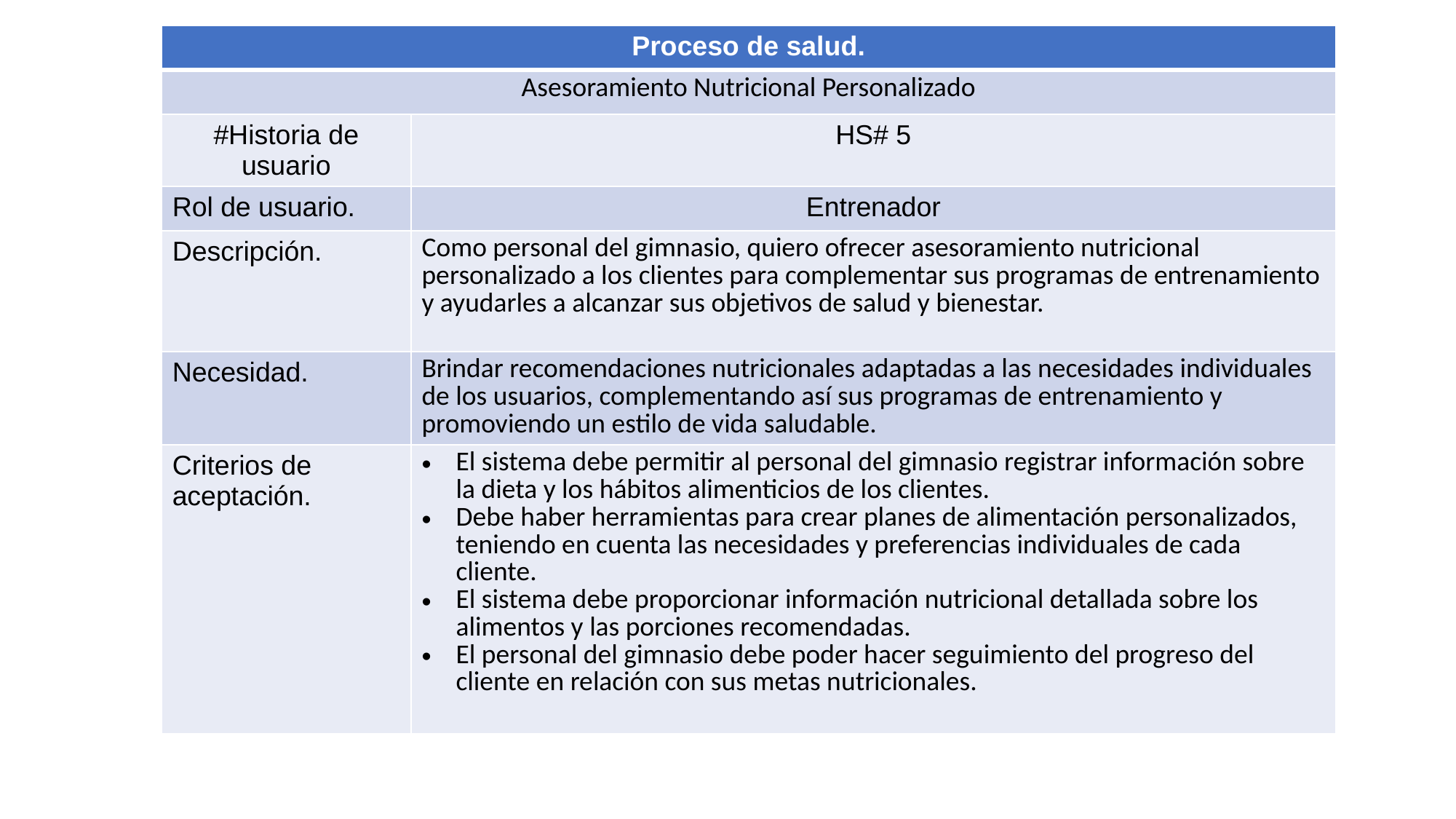

| Proceso de salud. |  |
| --- | --- |
| Asesoramiento Nutricional Personalizado |  |
| #Historia de usuario | HS# 5 |
| Rol de usuario. | Entrenador |
| Descripción. | Como personal del gimnasio, quiero ofrecer asesoramiento nutricional personalizado a los clientes para complementar sus programas de entrenamiento y ayudarles a alcanzar sus objetivos de salud y bienestar. |
| Necesidad. | Brindar recomendaciones nutricionales adaptadas a las necesidades individuales de los usuarios, complementando así sus programas de entrenamiento y promoviendo un estilo de vida saludable. |
| Criterios de aceptación. | El sistema debe permitir al personal del gimnasio registrar información sobre la dieta y los hábitos alimenticios de los clientes. Debe haber herramientas para crear planes de alimentación personalizados, teniendo en cuenta las necesidades y preferencias individuales de cada cliente. El sistema debe proporcionar información nutricional detallada sobre los alimentos y las porciones recomendadas. El personal del gimnasio debe poder hacer seguimiento del progreso del cliente en relación con sus metas nutricionales. |